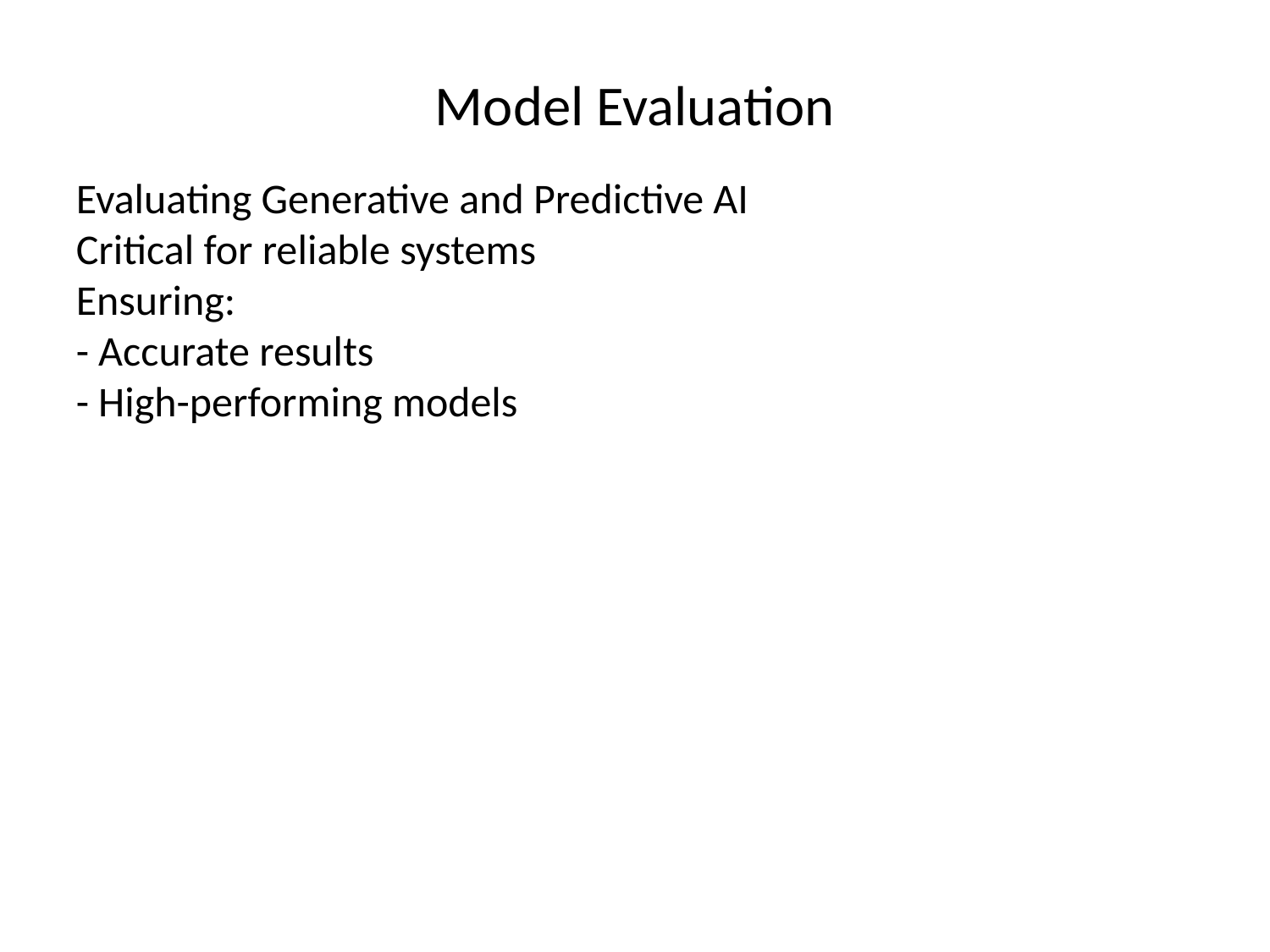

Model Evaluation
Evaluating Generative and Predictive AI
Critical for reliable systems
Ensuring:
- Accurate results
- High-performing models